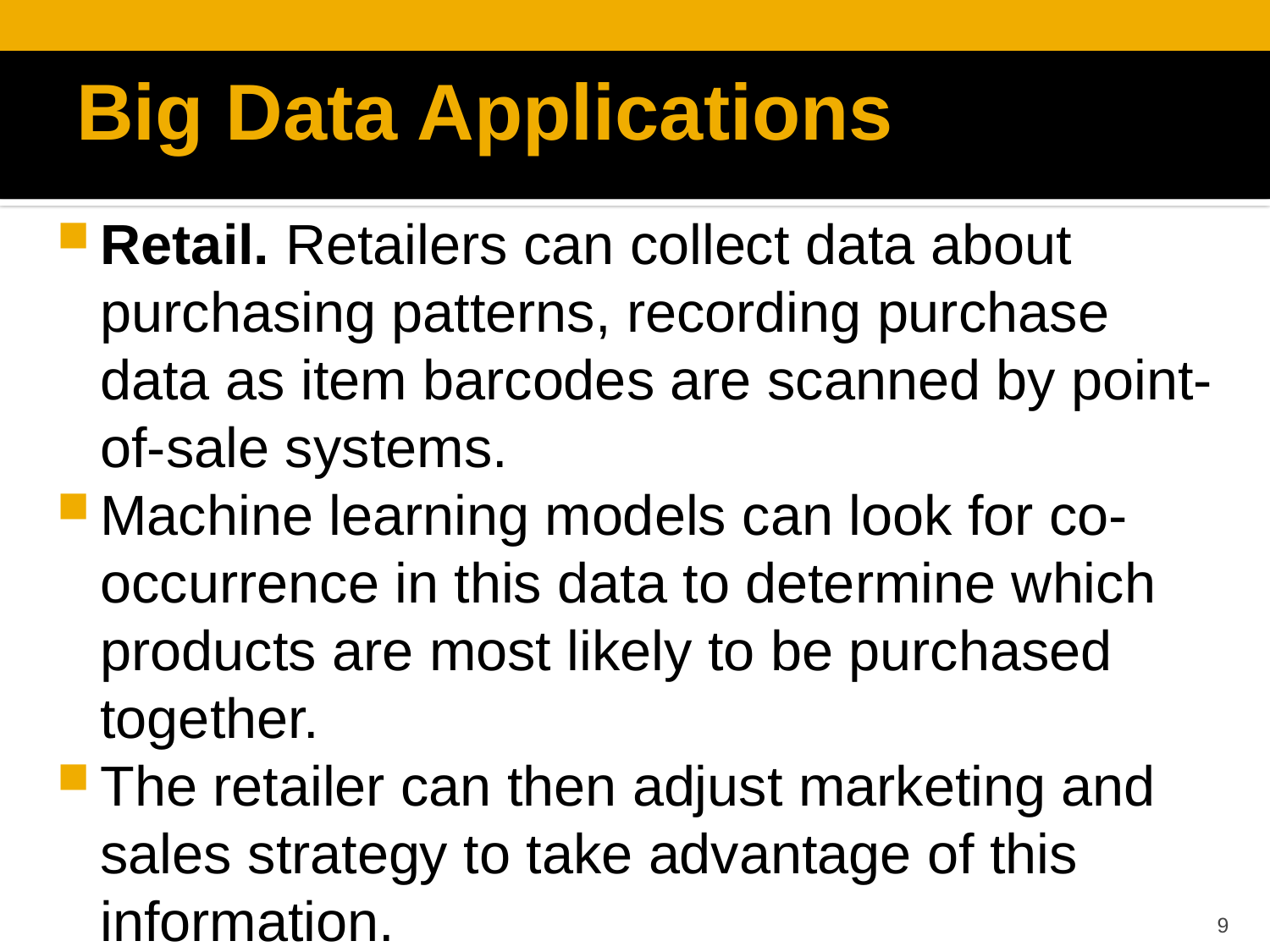

# Big Data Applications
Retail. Retailers can collect data about purchasing patterns, recording purchase data as item barcodes are scanned by point-of-sale systems.
Machine learning models can look for co-occurrence in this data to determine which products are most likely to be purchased together.
The retailer can then adjust marketing and sales strategy to take advantage of this information.

9